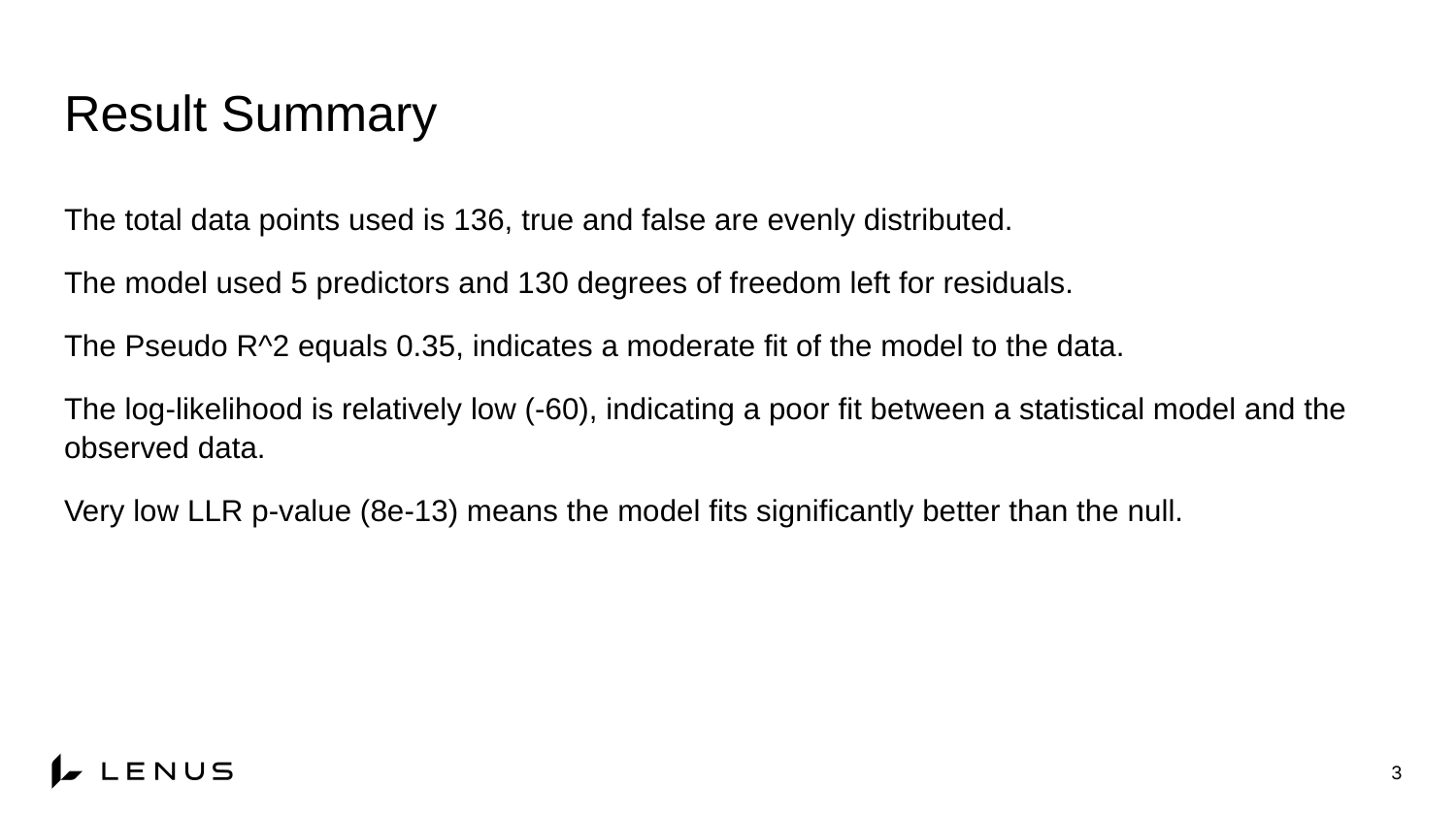

# Result Summary
The total data points used is 136, true and false are evenly distributed.
The model used 5 predictors and 130 degrees of freedom left for residuals.
The Pseudo R^2 equals 0.35, indicates a moderate fit of the model to the data.
The log-likelihood is relatively low (-60), indicating a poor fit between a statistical model and the observed data.
Very low LLR p-value (8e-13) means the model fits significantly better than the null.

3